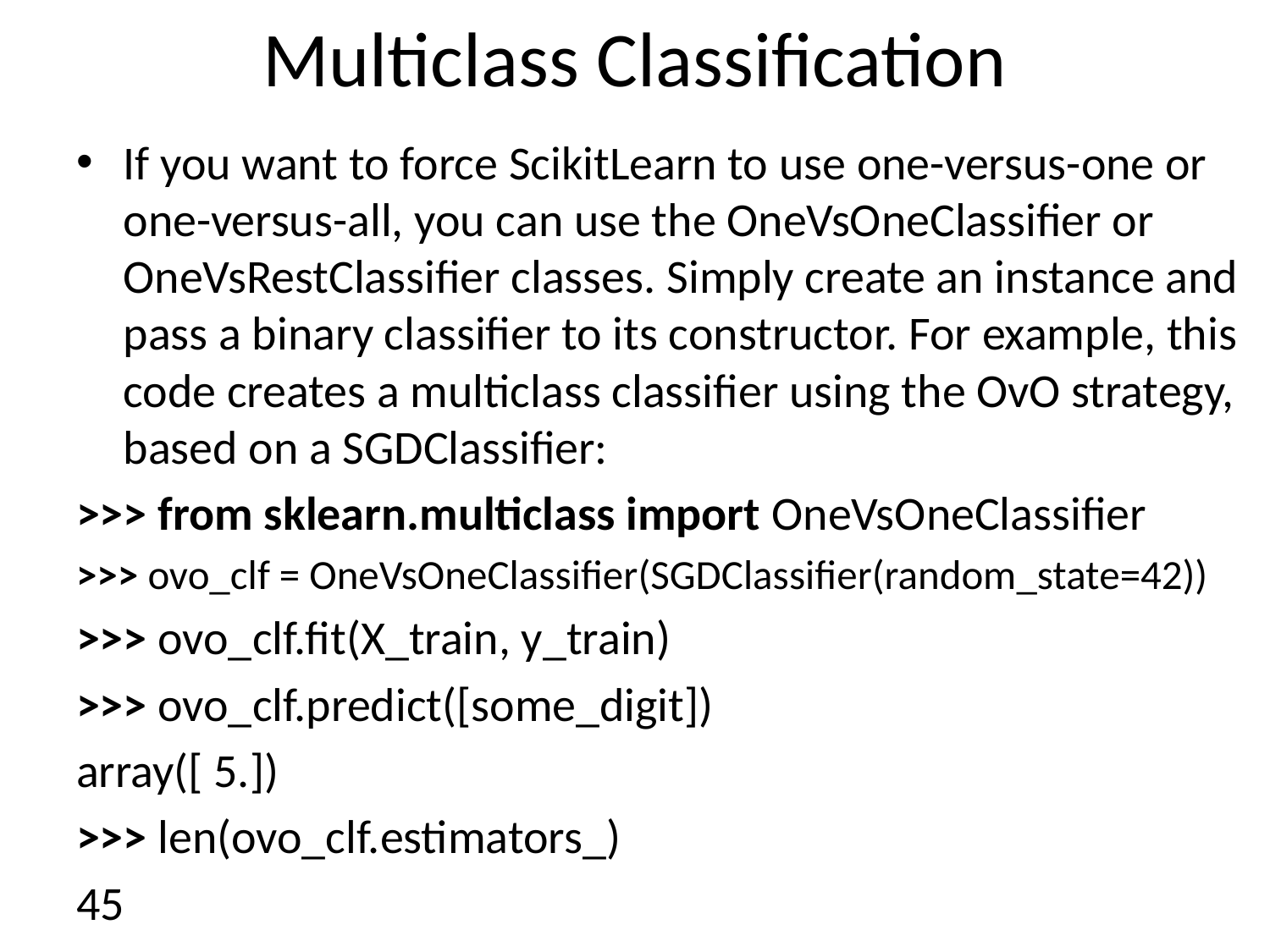

# Multiclass Classification
If you want to force ScikitLearn to use one-versus-one or one-versus-all, you can use the OneVsOneClassifier or OneVsRestClassifier classes. Simply create an instance and pass a binary classifier to its constructor. For example, this code creates a multiclass classifier using the OvO strategy, based on a SGDClassifier:
>>> from sklearn.multiclass import OneVsOneClassifier
>>> ovo_clf = OneVsOneClassifier(SGDClassifier(random_state=42))
>>> ovo_clf.fit(X_train, y_train)
>>> ovo_clf.predict([some_digit])
array([ 5.])
>>> len(ovo_clf.estimators_)
45